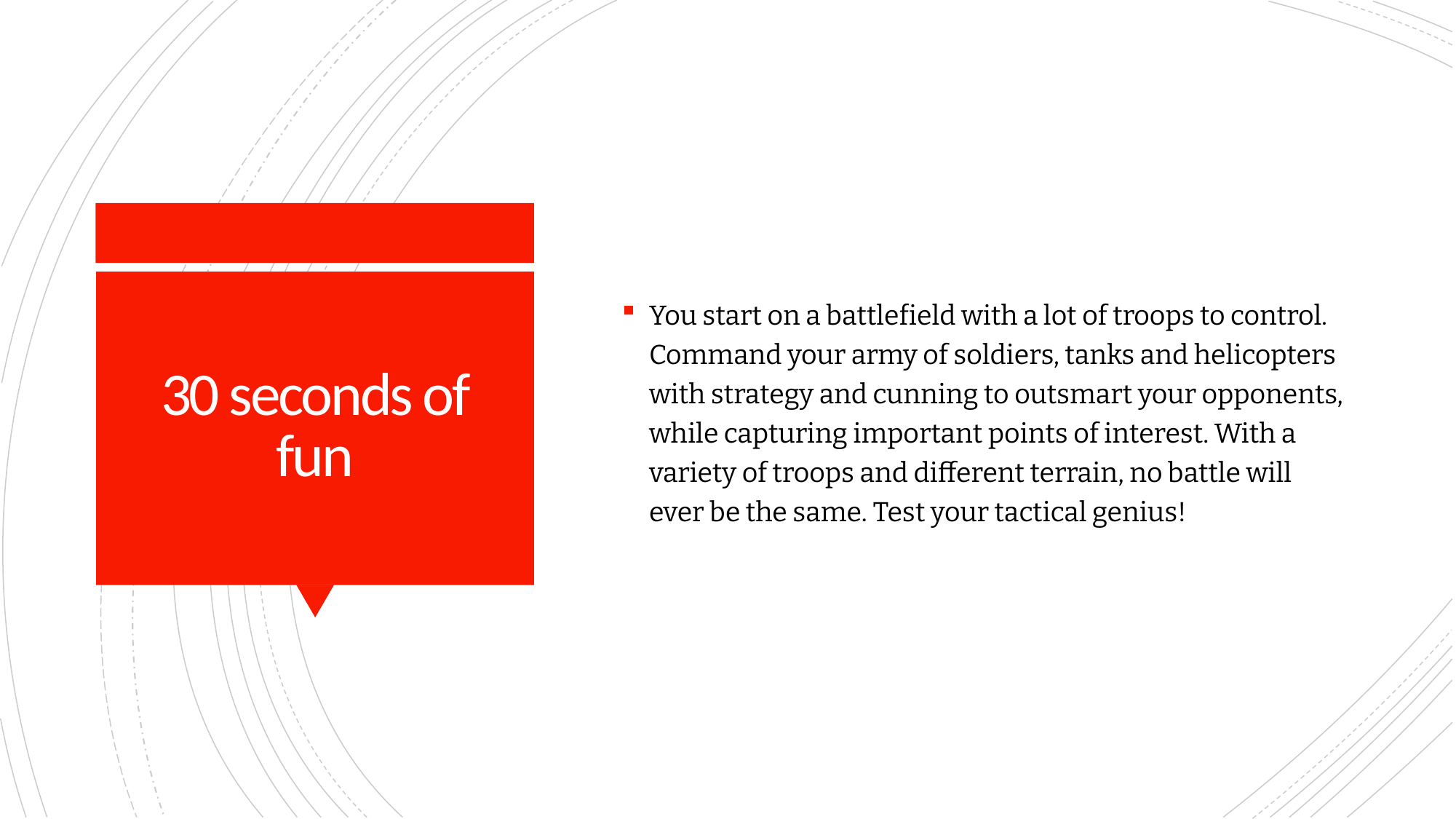

You start on a battlefield with a lot of troops to control. Command your army of soldiers, tanks and helicopters with strategy and cunning to outsmart your opponents, while capturing important points of interest. With a variety of troops and different terrain, no battle will ever be the same. Test your tactical genius!
# 30 seconds of fun